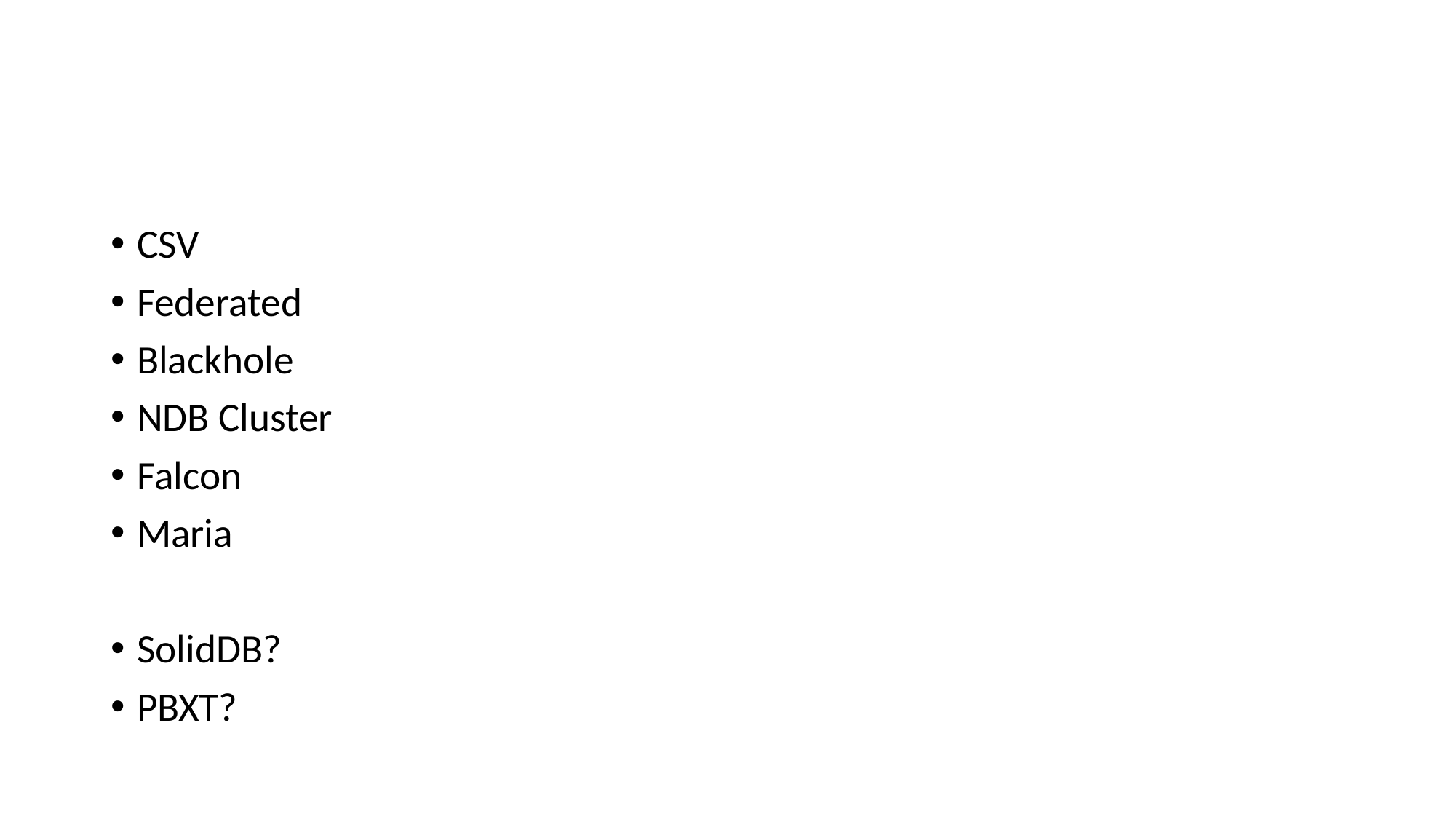

#
CSV
Federated
Blackhole
NDB Cluster
Falcon
Maria

SolidDB?
PBXT?